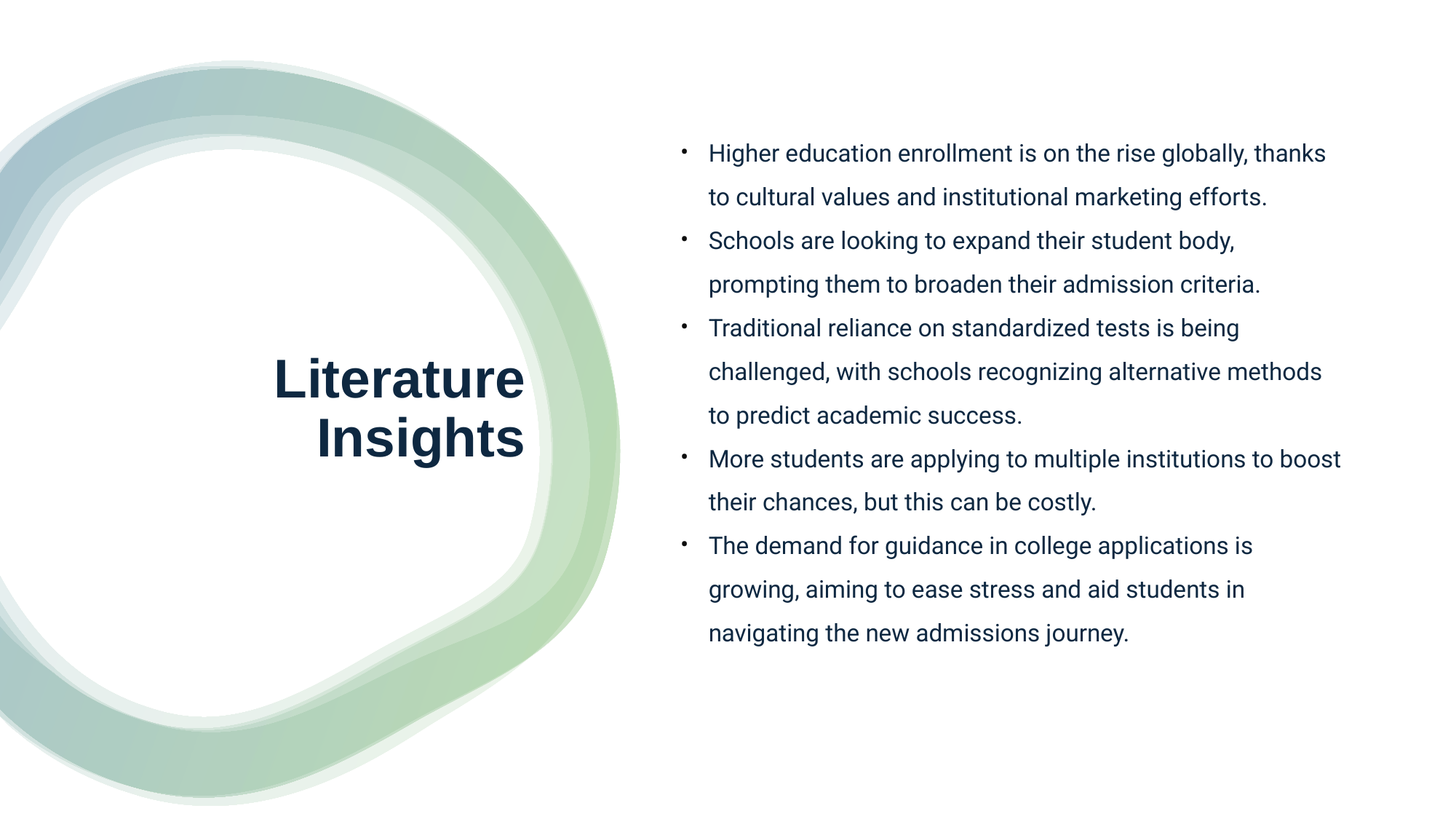

Higher education enrollment is on the rise globally, thanks to cultural values and institutional marketing efforts.
Schools are looking to expand their student body, prompting them to broaden their admission criteria.
Traditional reliance on standardized tests is being challenged, with schools recognizing alternative methods to predict academic success.
More students are applying to multiple institutions to boost their chances, but this can be costly.
The demand for guidance in college applications is growing, aiming to ease stress and aid students in navigating the new admissions journey.

# Literature Insights